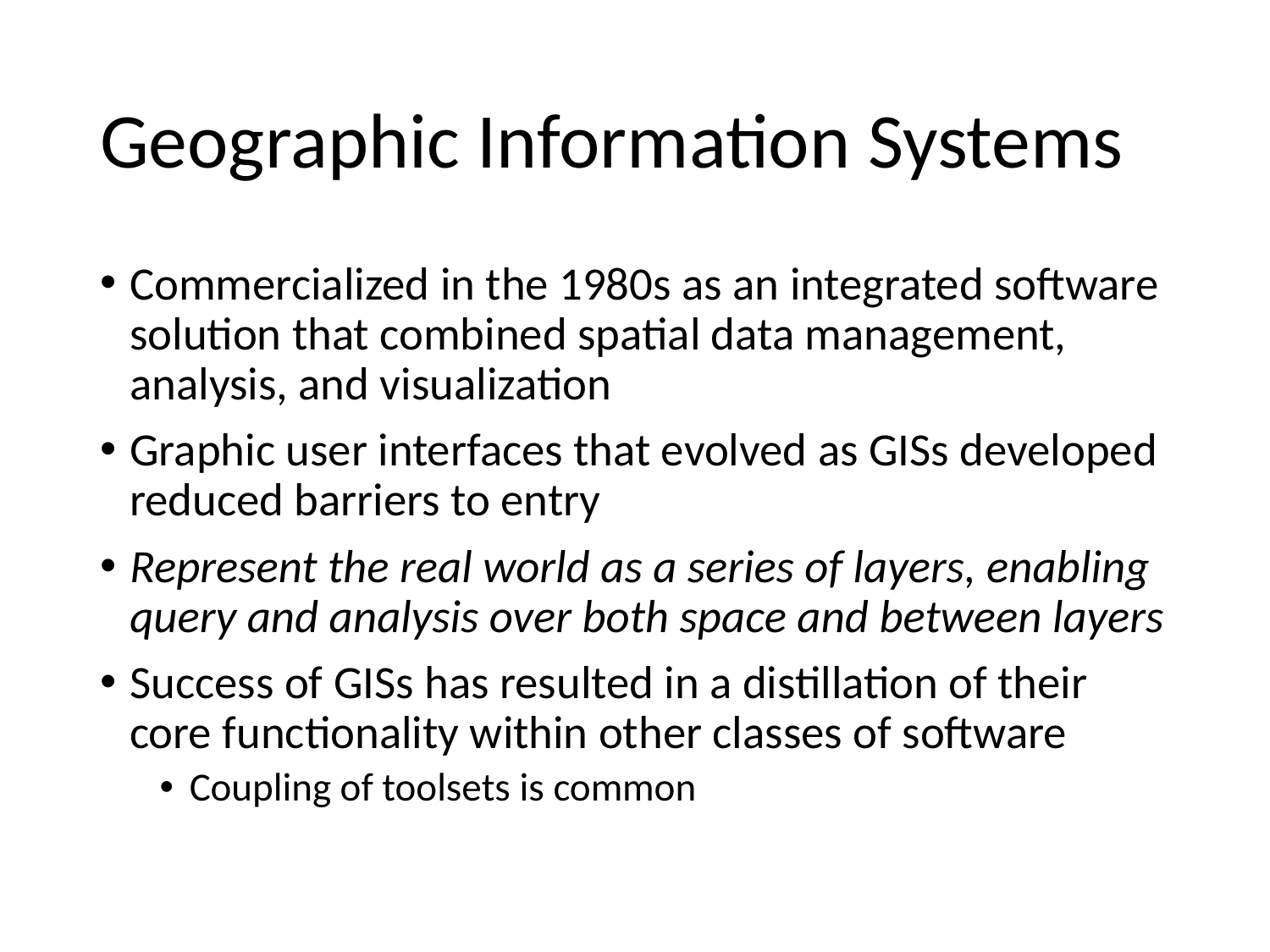

# Geographic Information Systems
Commercialized in the 1980s as an integrated software solution that combined spatial data management, analysis, and visualization
Graphic user interfaces that evolved as GISs developed reduced barriers to entry
Represent the real world as a series of layers, enabling query and analysis over both space and between layers
Success of GISs has resulted in a distillation of their core functionality within other classes of software
Coupling of toolsets is common